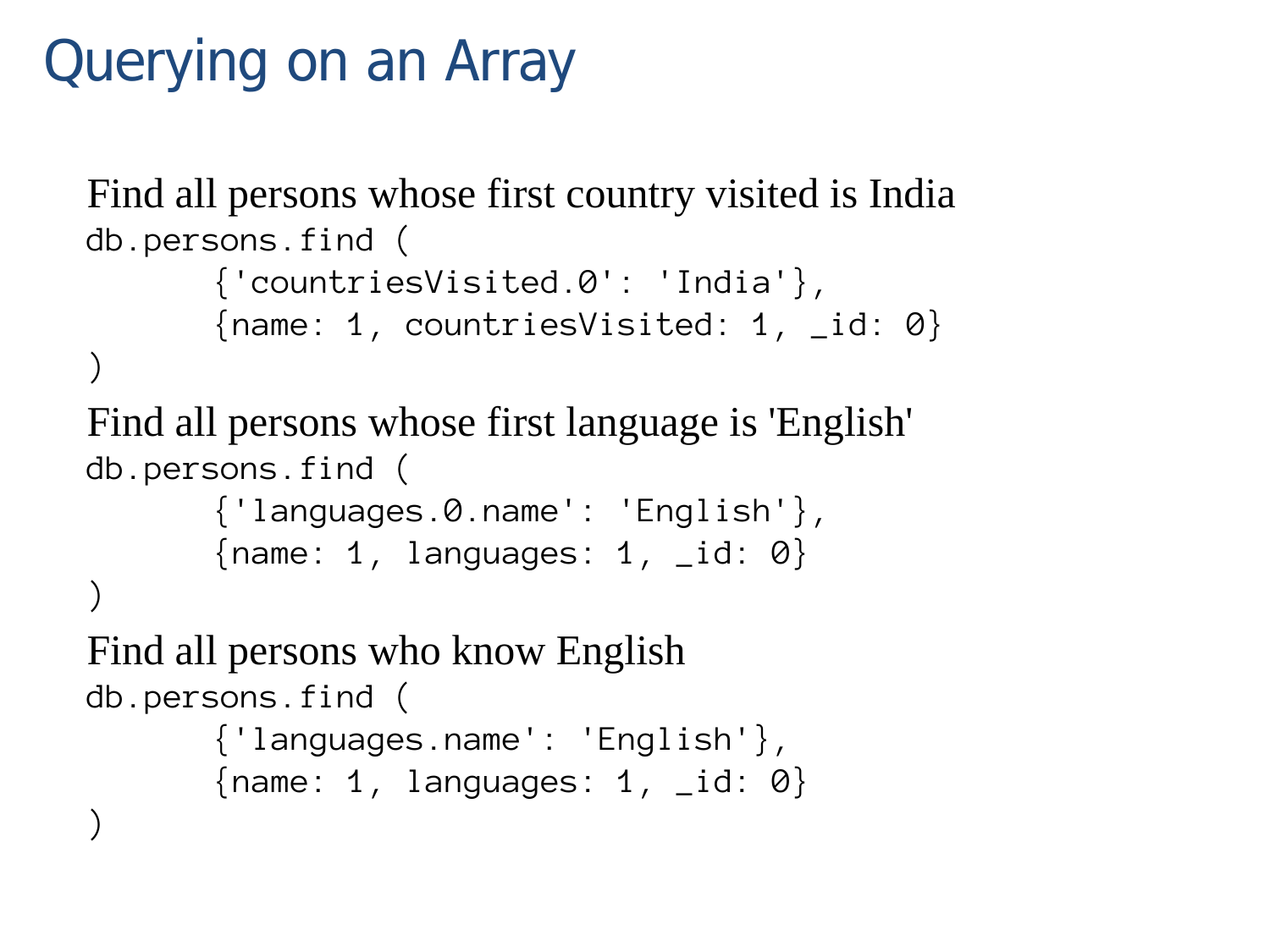

# Querying on an Array
Find all persons whose first country visited is India
db.persons.find (
	{'countriesVisited.0': 'India'},
	{name: 1, countriesVisited: 1, _id: 0}
)
Find all persons whose first language is 'English'
db.persons.find (
	{'languages.0.name': 'English'},
	{name: 1, languages: 1, _id: 0}
)
Find all persons who know English
db.persons.find (
	{'languages.name': 'English'},
	{name: 1, languages: 1, _id: 0}
)